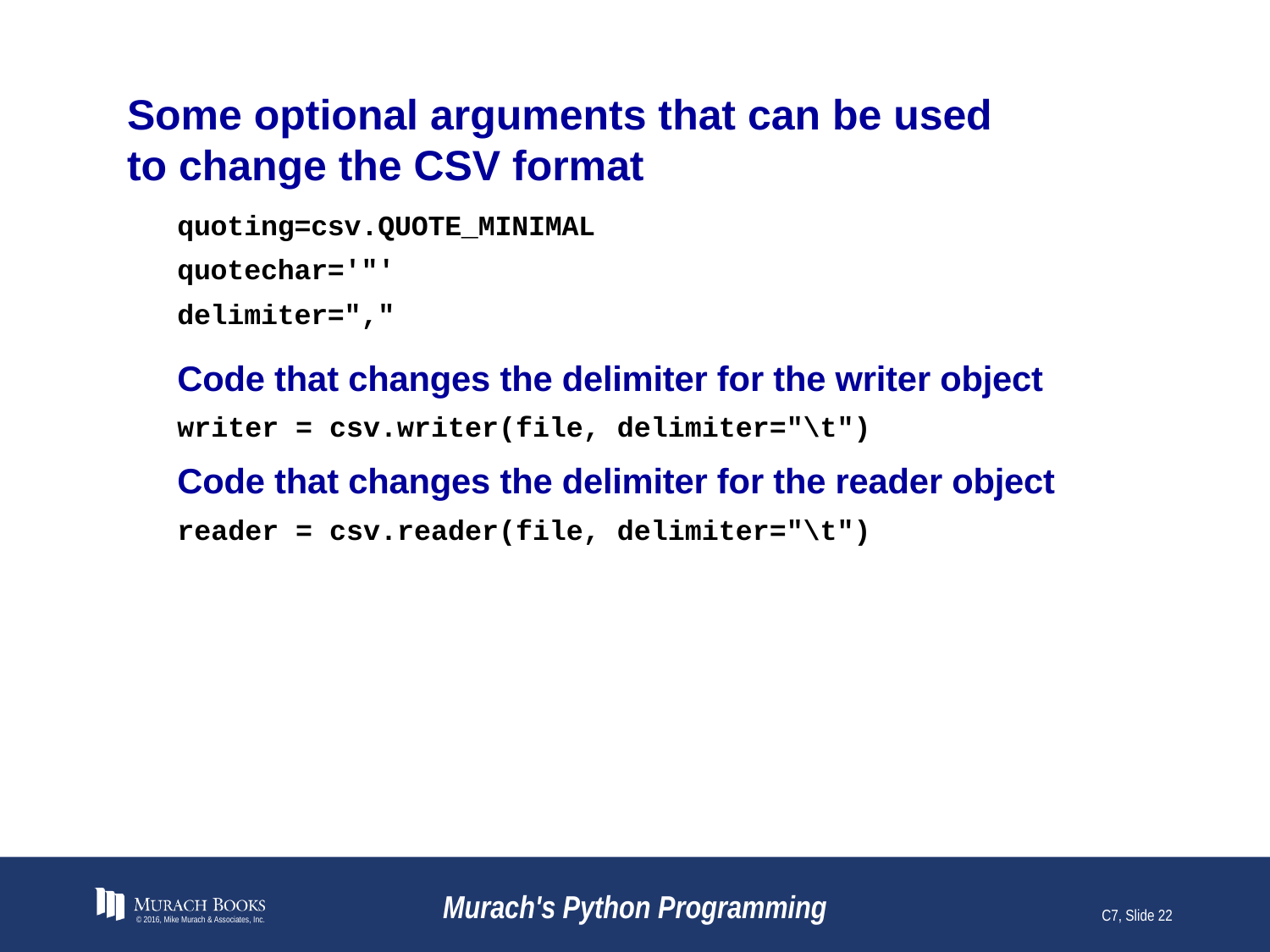

# Some optional arguments that can be used to change the CSV format
quoting=csv.QUOTE_MINIMAL
quotechar='"'
delimiter=","
Code that changes the delimiter for the writer object
writer = csv.writer(file, delimiter="\t")
Code that changes the delimiter for the reader object
reader = csv.reader(file, delimiter="\t")

© 2016, Mike Murach & Associates, Inc.
Murach's Python Programming

C7, Slide 22